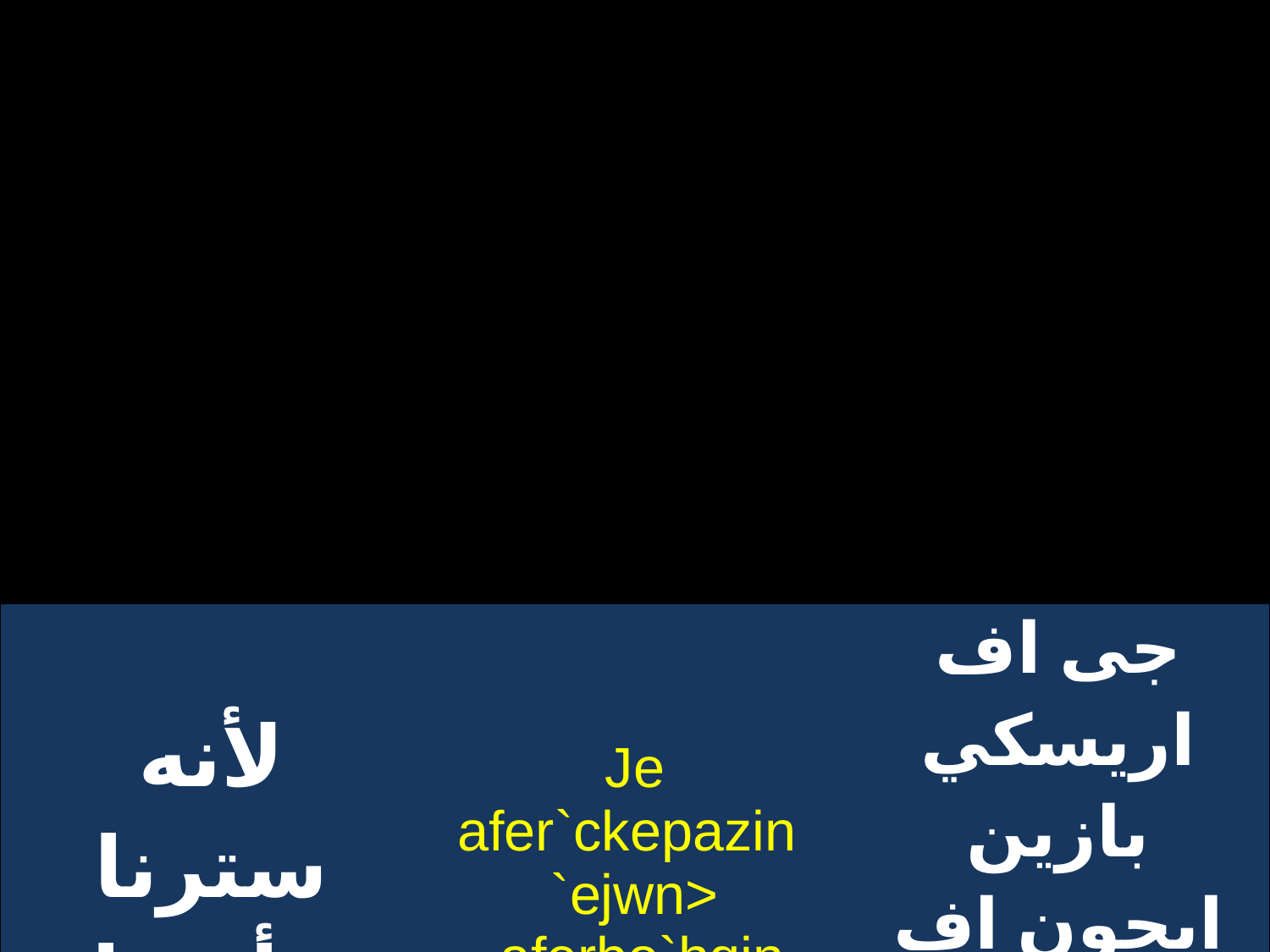

| لأنه سترنا وأعننا وحفظنا | Je afer`ckepazin `ejwn> aferbo`hqin eron> `are\ `eron | جى اف اريسكي بازين ايجون اف ايرفوثين ايرون اف اريه ايرون |
| --- | --- | --- |